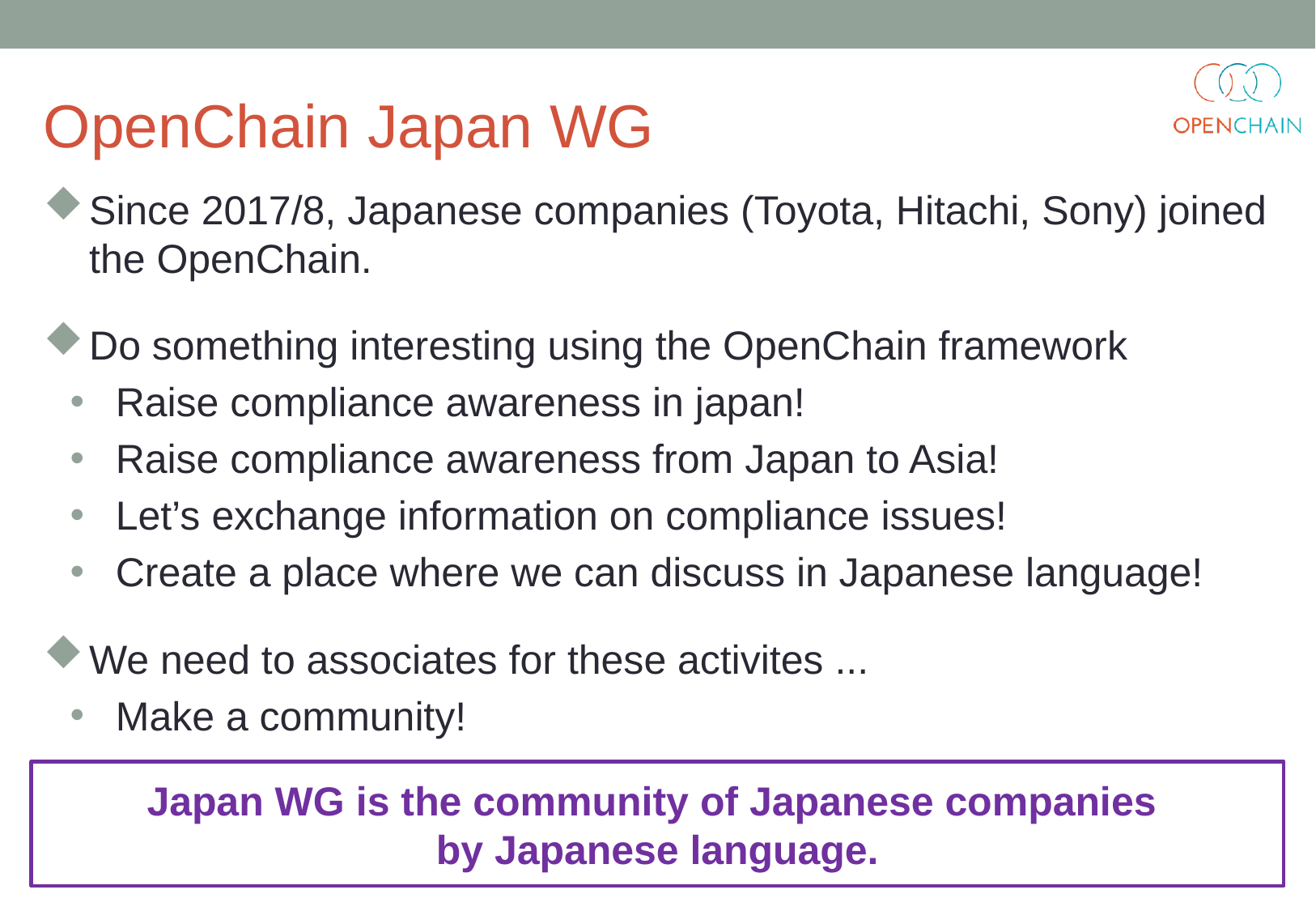

# OpenChain Japan WG
Since 2017/8, Japanese companies (Toyota, Hitachi, Sony) joined the OpenChain.

Do something interesting using the OpenChain framework
Raise compliance awareness in japan!
Raise compliance awareness from Japan to Asia!
Let’s exchange information on compliance issues!
Create a place where we can discuss in Japanese language!

We need to associates for these activites ...
Make a community!
Japan WG is the community of Japanese companies
by Japanese language.